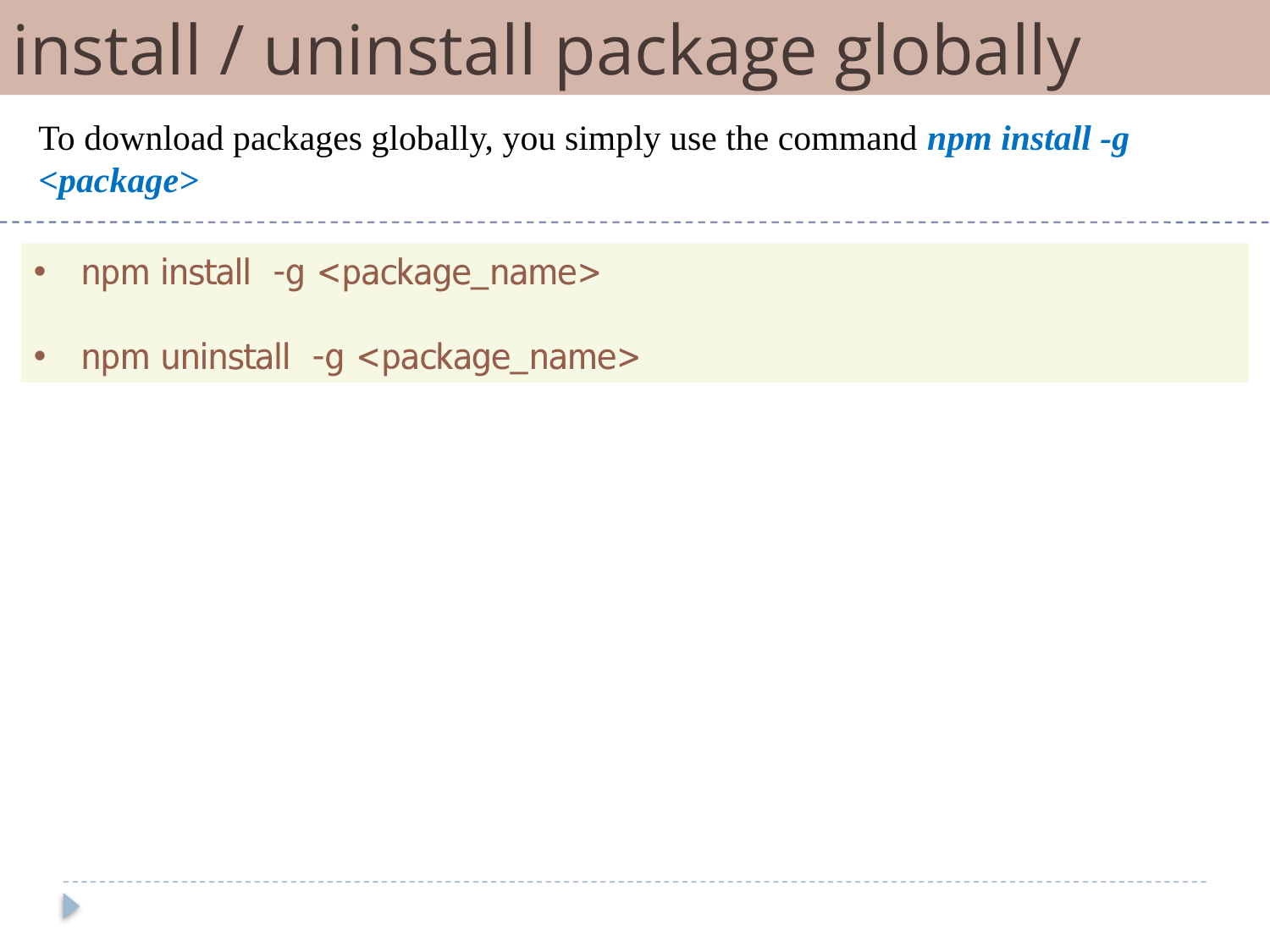

install / uninstall package globally
To download packages globally, you simply use the command npm install -g <package>
npm install  -g <package_name>

npm uninstall  -g <package_name>